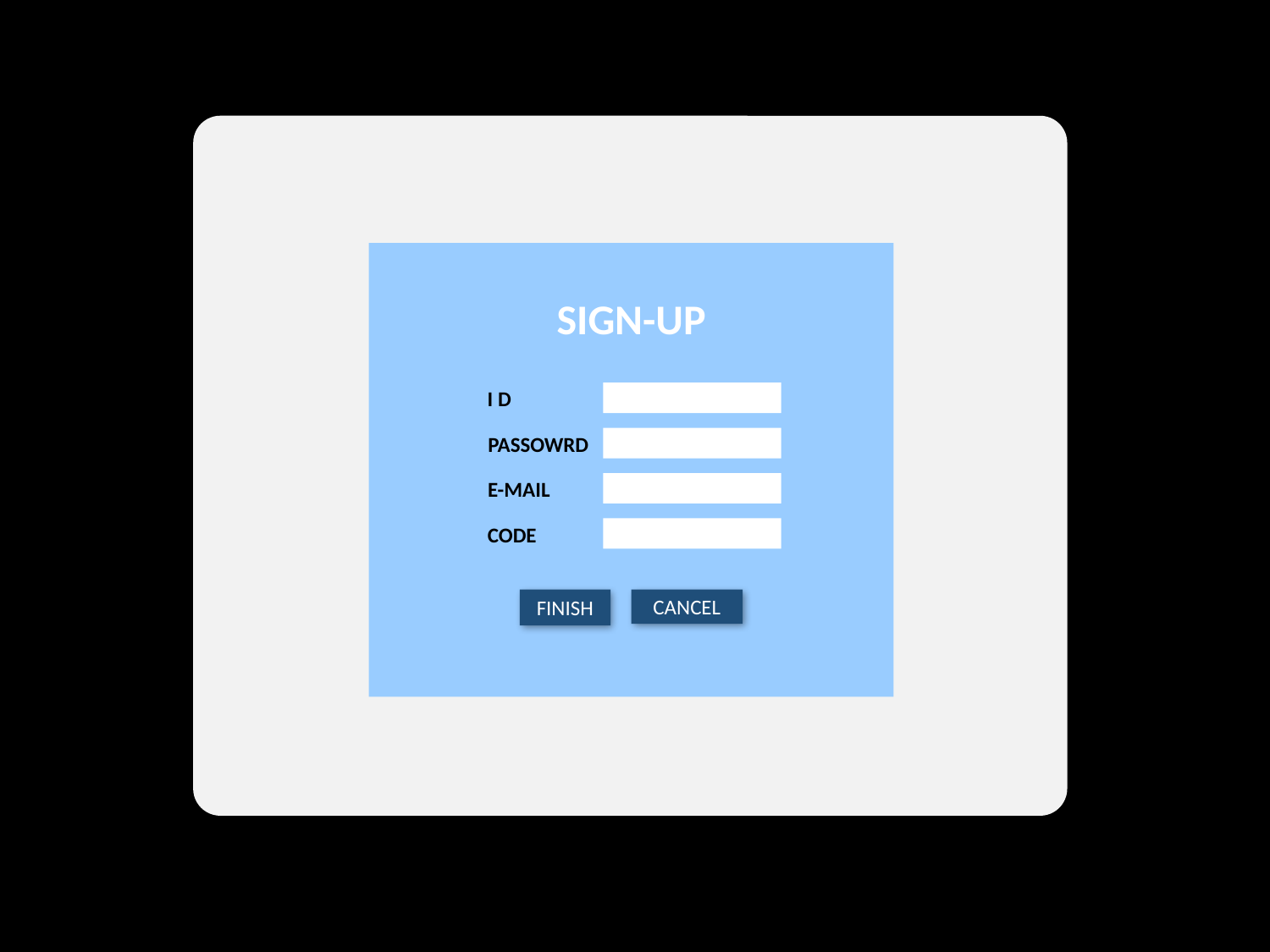

SIGN-UP

I D
PASSOWRD
E-MAIL
CODE

FINISH
CANCEL